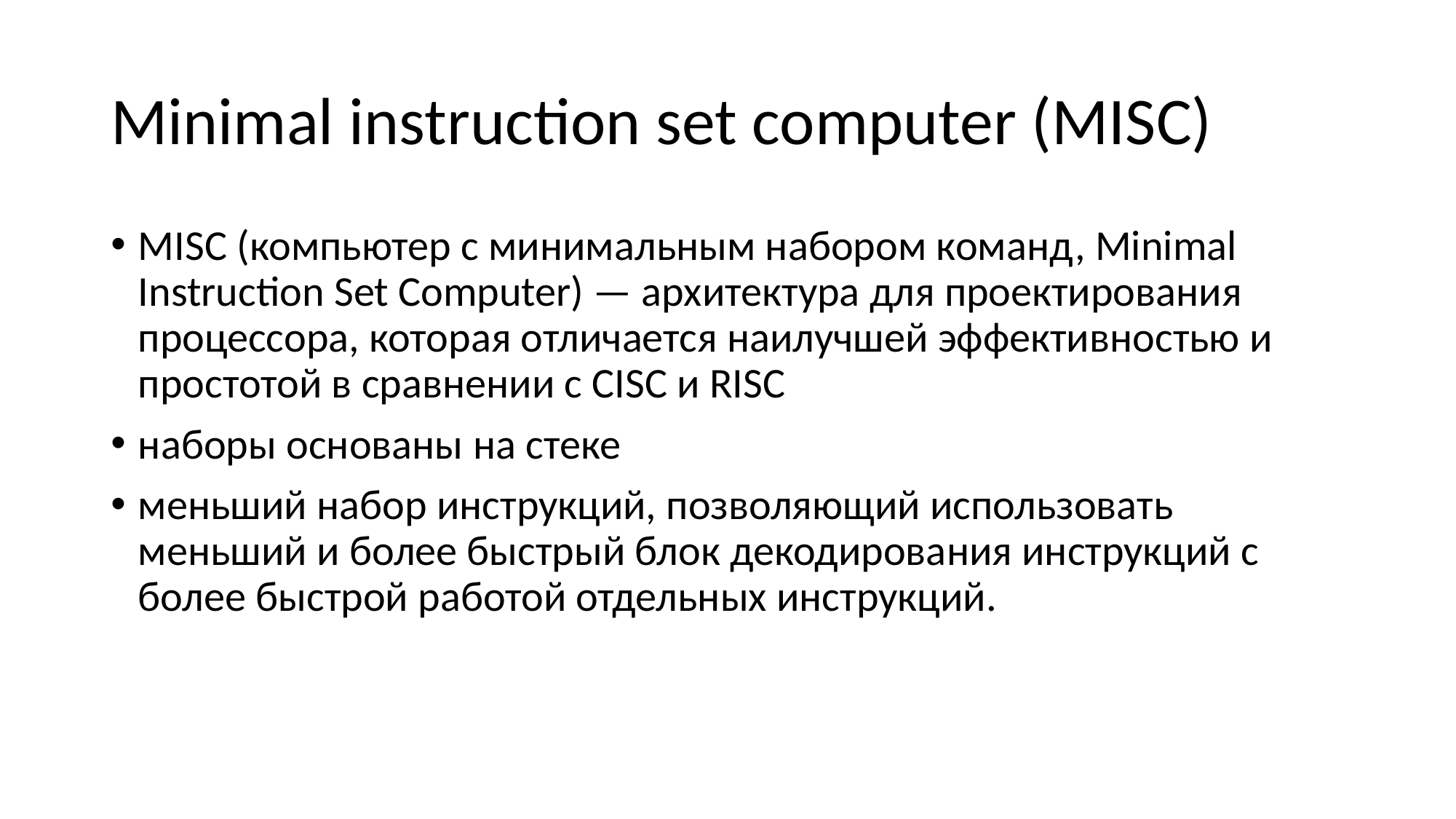

# Minimal instruction set computer (MISC)
MISC (компьютер с минимальным набором команд, Minimal Instruction Set Computer) — архитектура для проектирования процессора, которая отличается наилучшей эффективностью и простотой в сравнении с CISC и RISC
наборы основаны на стеке
меньший набор инструкций, позволяющий использовать меньший и более быстрый блок декодирования инструкций с более быстрой работой отдельных инструкций.